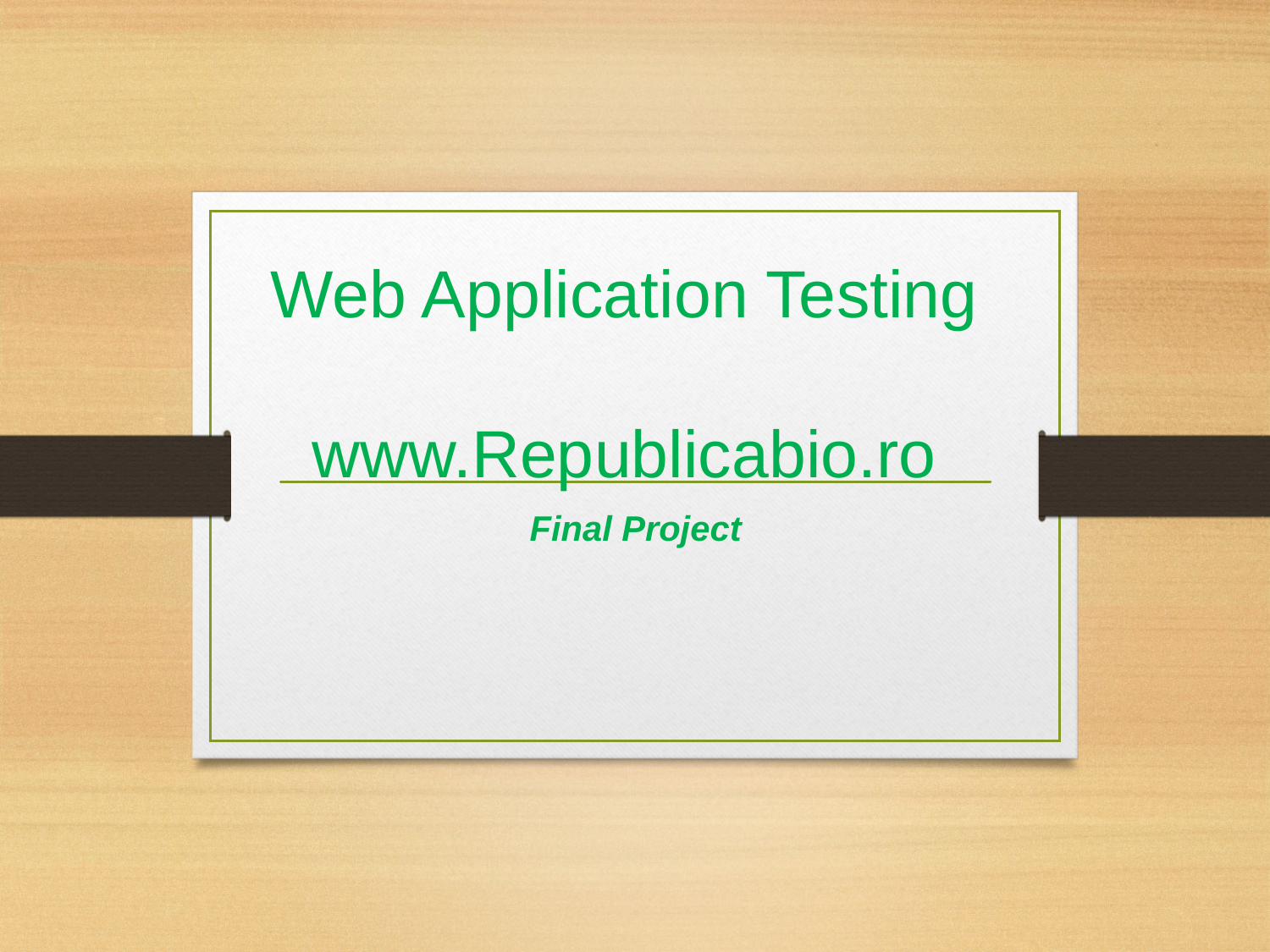

# Web Application Testing www.Republicabio.ro
Final Project